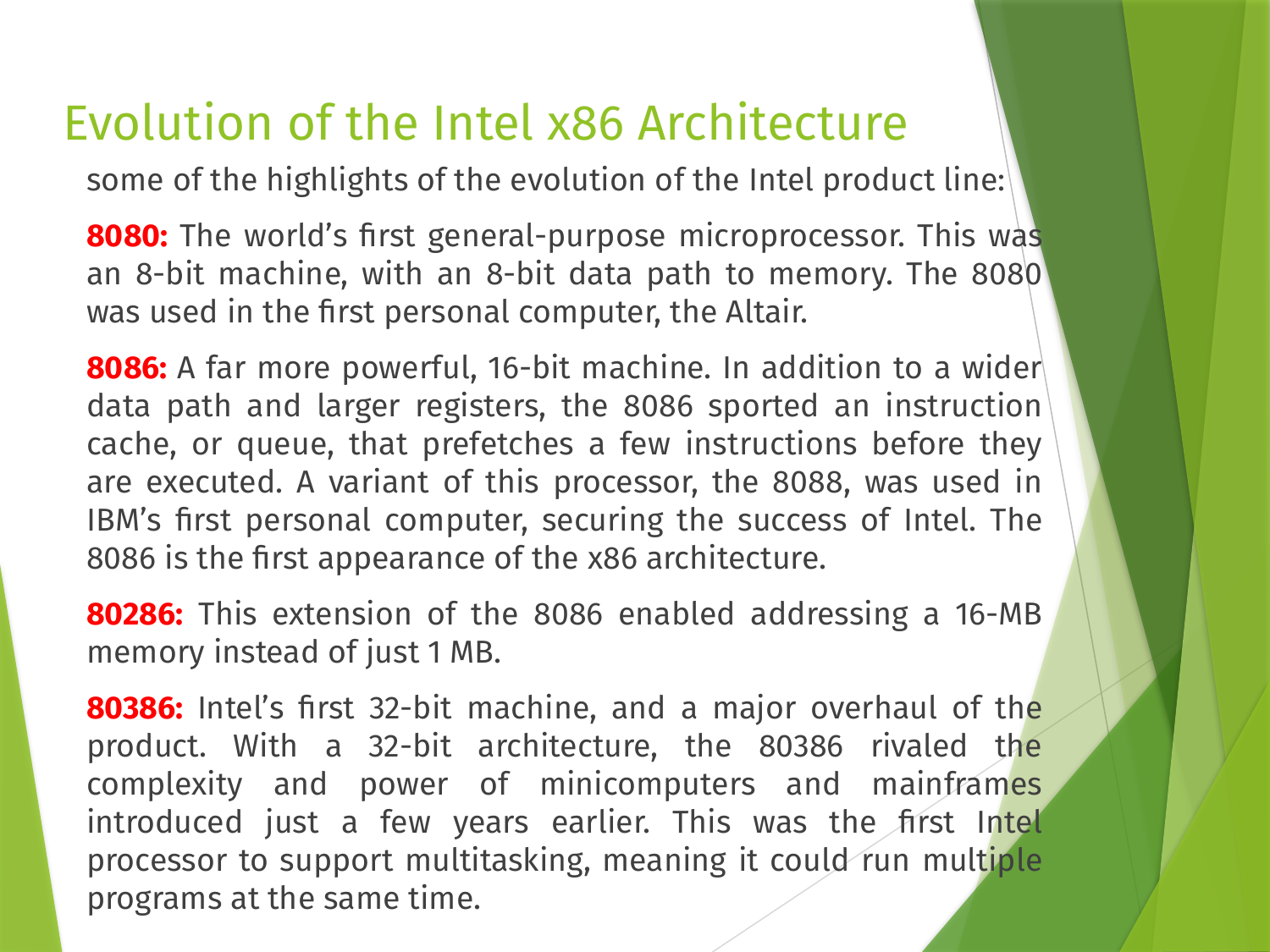

# Evolution of the Intel x86 Architecture
some of the highlights of the evolution of the Intel product line:
8080: The world’s first general-purpose microprocessor. This was an 8-bit machine, with an 8-bit data path to memory. The 8080 was used in the first personal computer, the Altair.
8086: A far more powerful, 16-bit machine. In addition to a wider data path and larger registers, the 8086 sported an instruction cache, or queue, that prefetches a few instructions before they are executed. A variant of this processor, the 8088, was used in IBM’s first personal computer, securing the success of Intel. The 8086 is the first appearance of the x86 architecture.
80286: This extension of the 8086 enabled addressing a 16-MB memory instead of just 1 MB.
80386: Intel’s first 32-bit machine, and a major overhaul of the product. With a 32-bit architecture, the 80386 rivaled the complexity and power of minicomputers and mainframes introduced just a few years earlier. This was the first Intel processor to support multitasking, meaning it could run multiple programs at the same time.